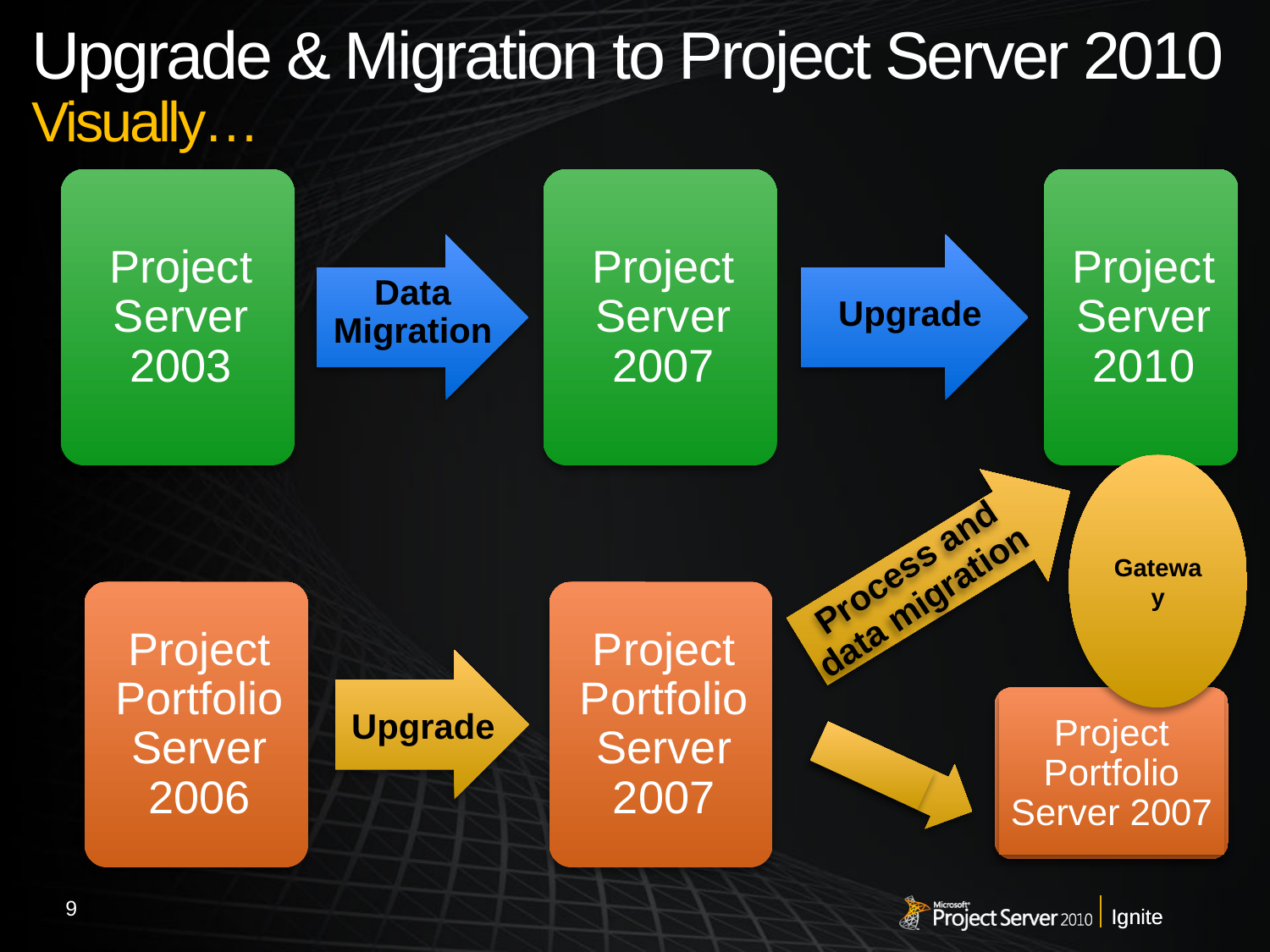

# Upgrade & Migration to Project Server 2010 Visually…
Project Server 2003

Project Server 2007

Project Server 2010
Data Migration
Upgrade
Gateway

Process and data migration
Project Portfolio Server 2006

Project Portfolio Server 2007

Project Portfolio Server 2007
Upgrade

9